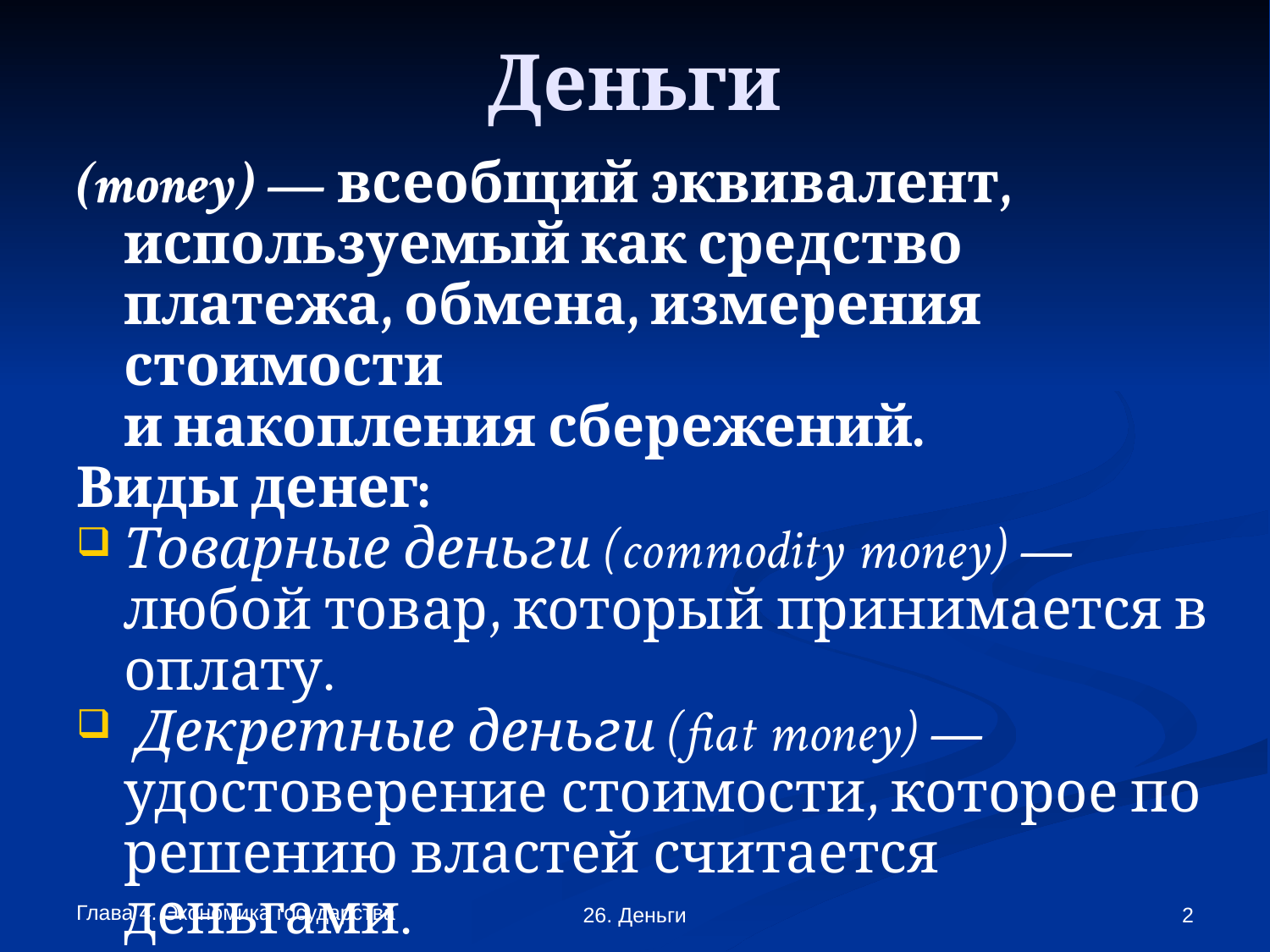

# Деньги
(money) — всеобщий эквивалент, используемый как средство платежа, обмена, измерения стоимости
и накопления сбережений.
Виды денег:
Товарные деньги (commodity money) — любой товар, который принимается в оплату.
 Декретные деньги (fiat money) —удостоверение стоимости, которое по решению властей считается деньгами.
Глава 4. Экономика государства
26. Деньги
2